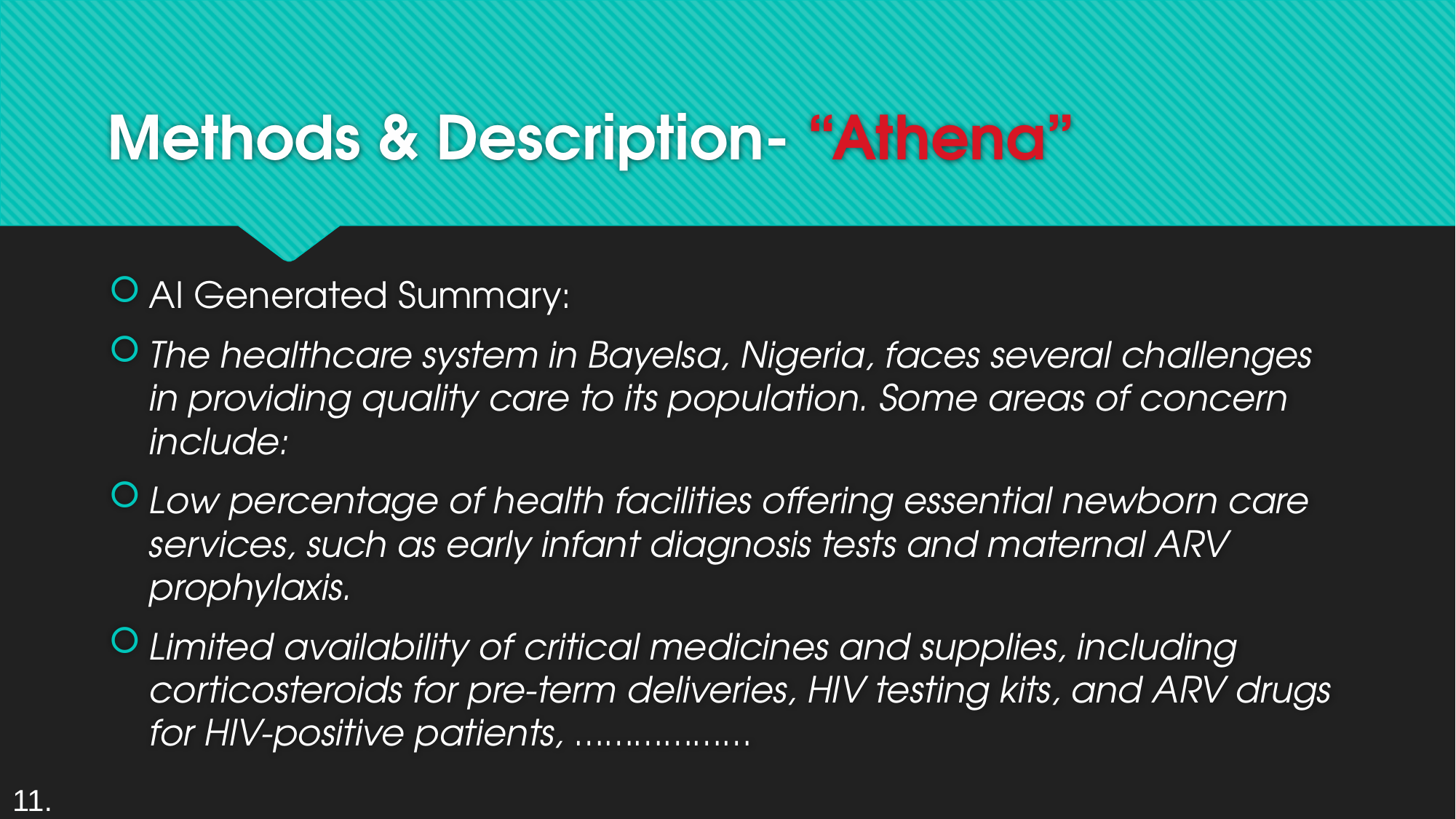

# Methods & Description- “Athena”
AI Generated Summary:
The healthcare system in Bayelsa, Nigeria, faces several challenges in providing quality care to its population. Some areas of concern include:
Low percentage of health facilities offering essential newborn care services, such as early infant diagnosis tests and maternal ARV prophylaxis.
Limited availability of critical medicines and supplies, including corticosteroids for pre-term deliveries, HIV testing kits, and ARV drugs for HIV-positive patients, ………………
11.